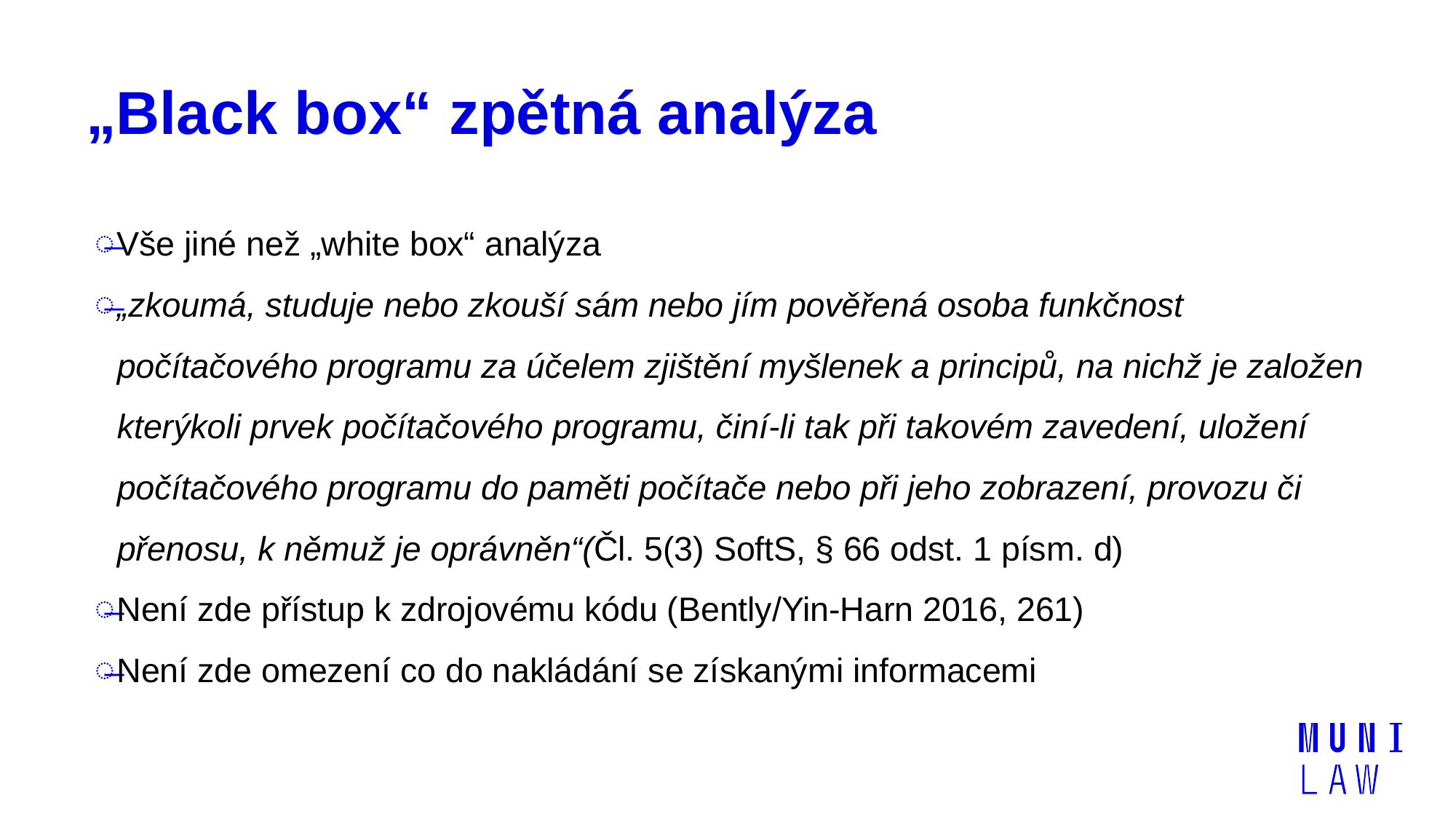

# „Black box“ zpětná analýza
Vše jiné než „white box“ analýza
„zkoumá, studuje nebo zkouší sám nebo jím pověřená osoba funkčnost počítačového programu za účelem zjištění myšlenek a principů, na nichž je založen kterýkoli prvek počítačového programu, činí-li tak při takovém zavedení, uložení počítačového programu do paměti počítače nebo při jeho zobrazení, provozu či přenosu, k němuž je oprávněn“(Čl. 5(3) SoftS, § 66 odst. 1 písm. d)
Není zde přístup k zdrojovému kódu (Bently/Yin-Harn 2016, 261)
Není zde omezení co do nakládání se získanými informacemi